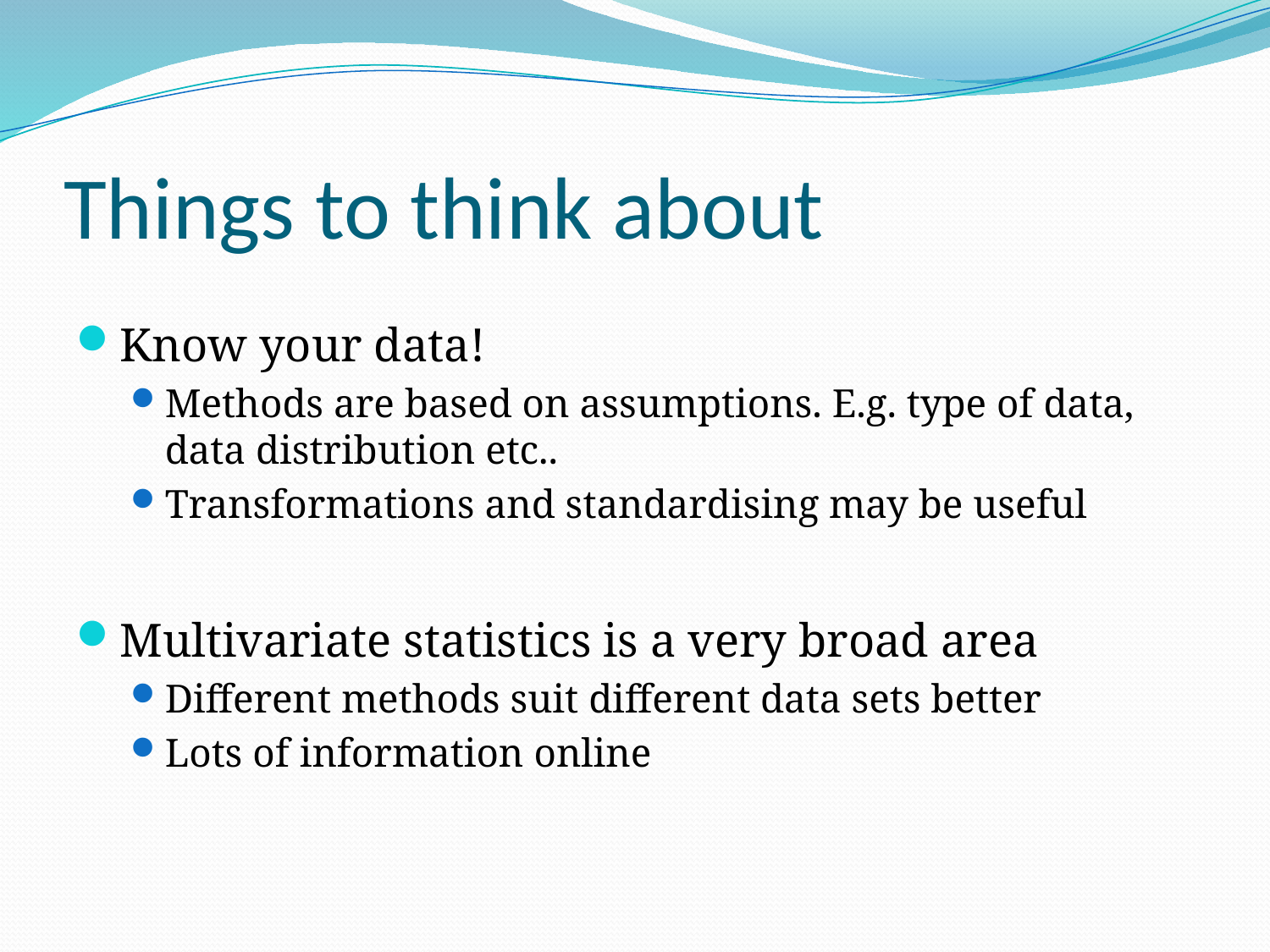

# Things to think about
Know your data!
Methods are based on assumptions. E.g. type of data, data distribution etc..
Transformations and standardising may be useful

Multivariate statistics is a very broad area
Different methods suit different data sets better
Lots of information online